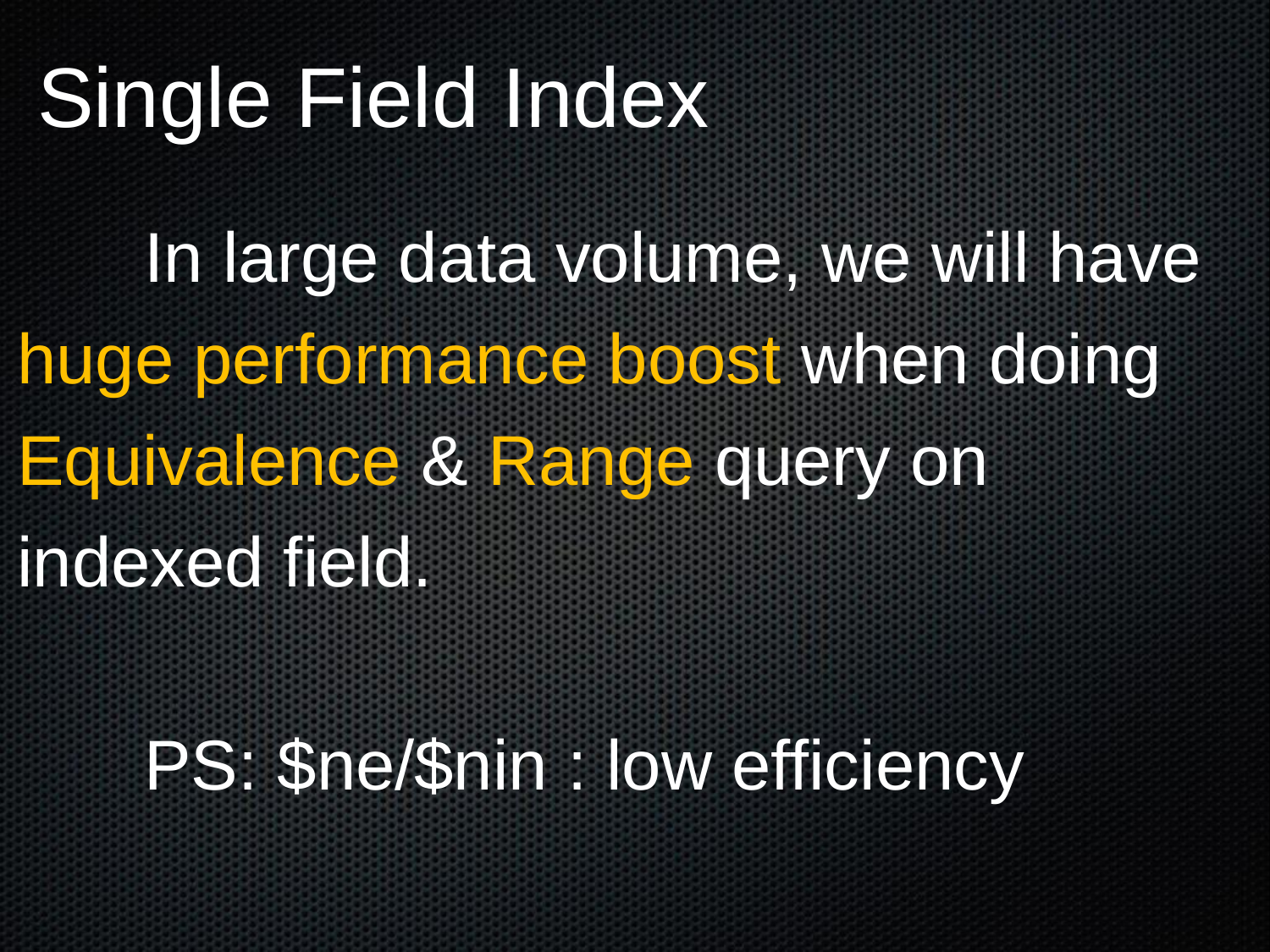

Single Field Index
	In large data volume, we will have huge performance boost when doing Equivalence & Range query on indexed field.

	PS: $ne/$nin : low efficiency